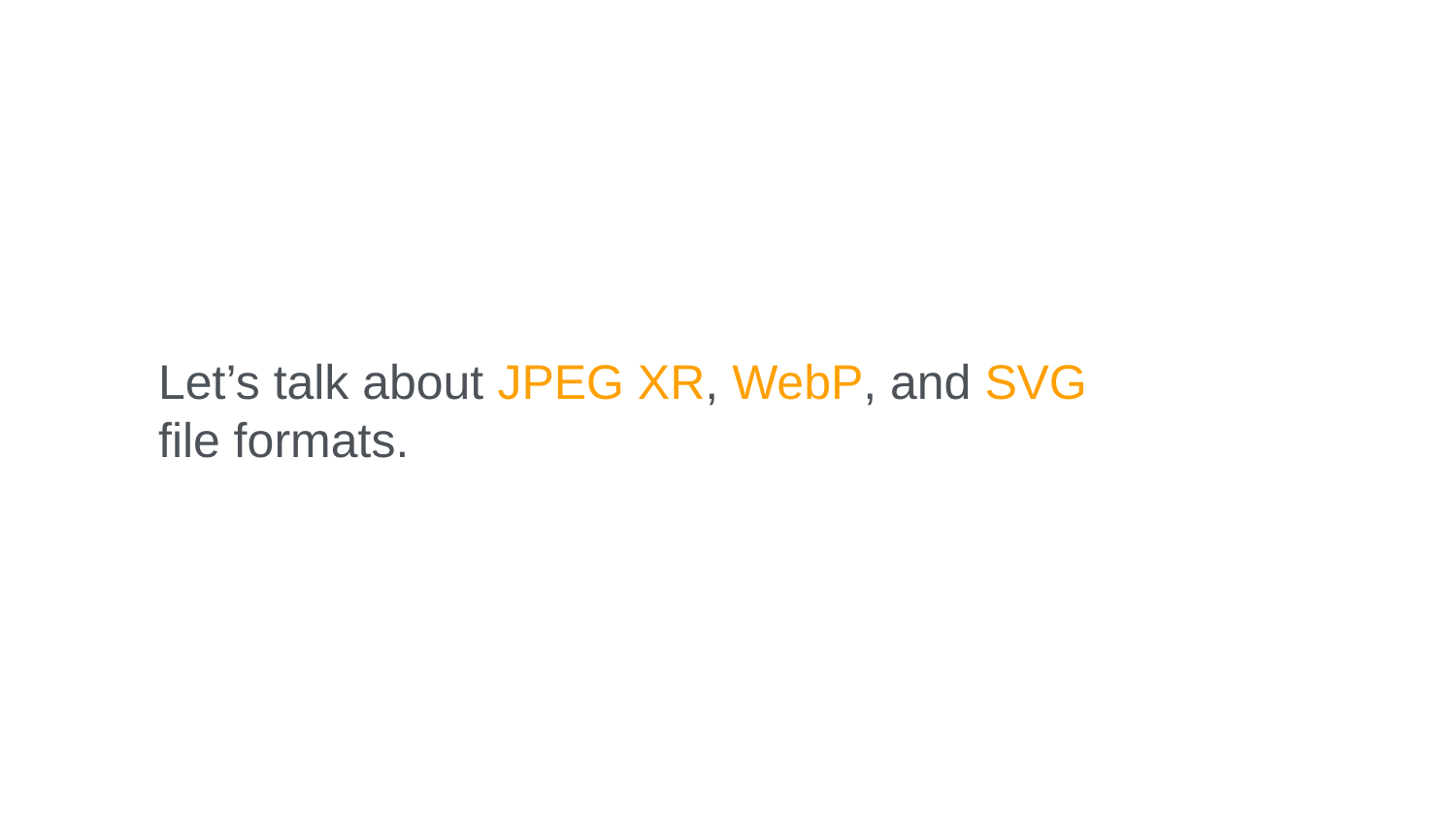

Let’s talk about JPEG XR, WebP, and SVG
file formats.